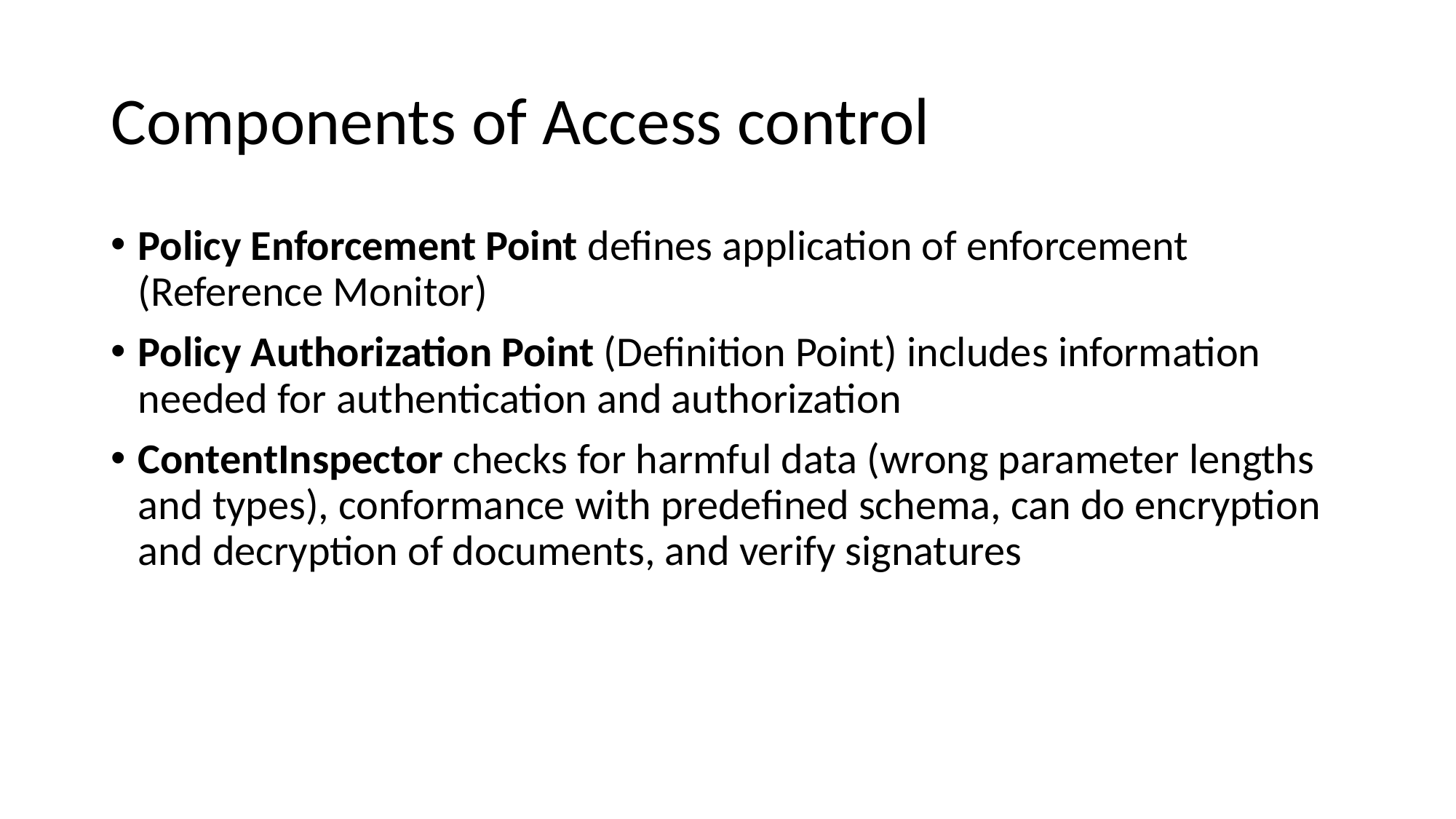

# Components of Access control
Policy Enforcement Point defines application of enforcement (Reference Monitor)
Policy Authorization Point (Definition Point) includes information needed for authentication and authorization
ContentInspector checks for harmful data (wrong parameter lengths and types), conformance with predefined schema, can do encryption and decryption of documents, and verify signatures